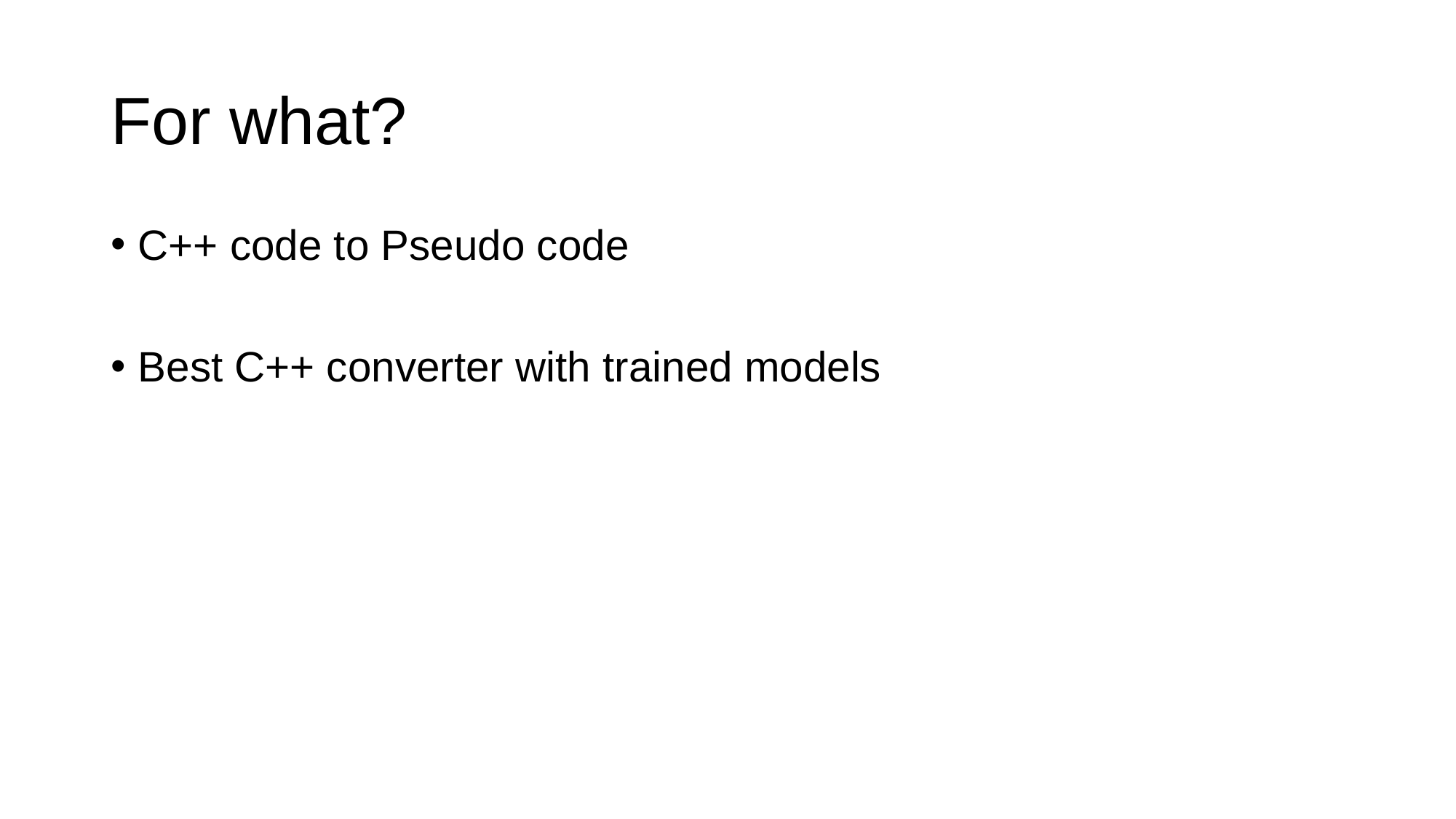

# For what?
C++ code to Pseudo code

Best C++ converter with trained models